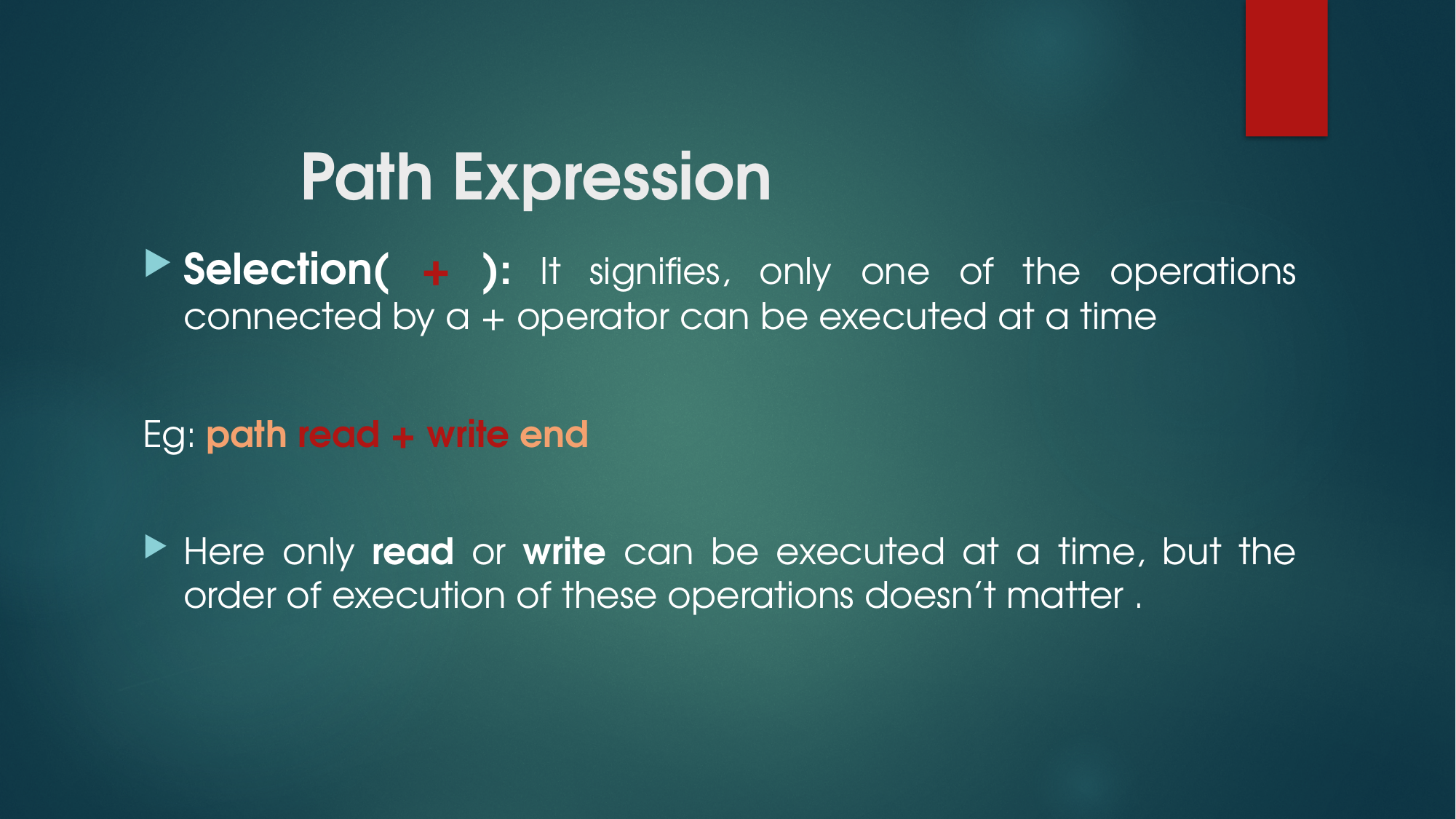

# Path Expression
Selection( + ): It signifies, only one of the operations connected by a + operator can be executed at a time

Eg: path read + write end

Here only read or write can be executed at a time, but the order of execution of these operations doesn’t matter .